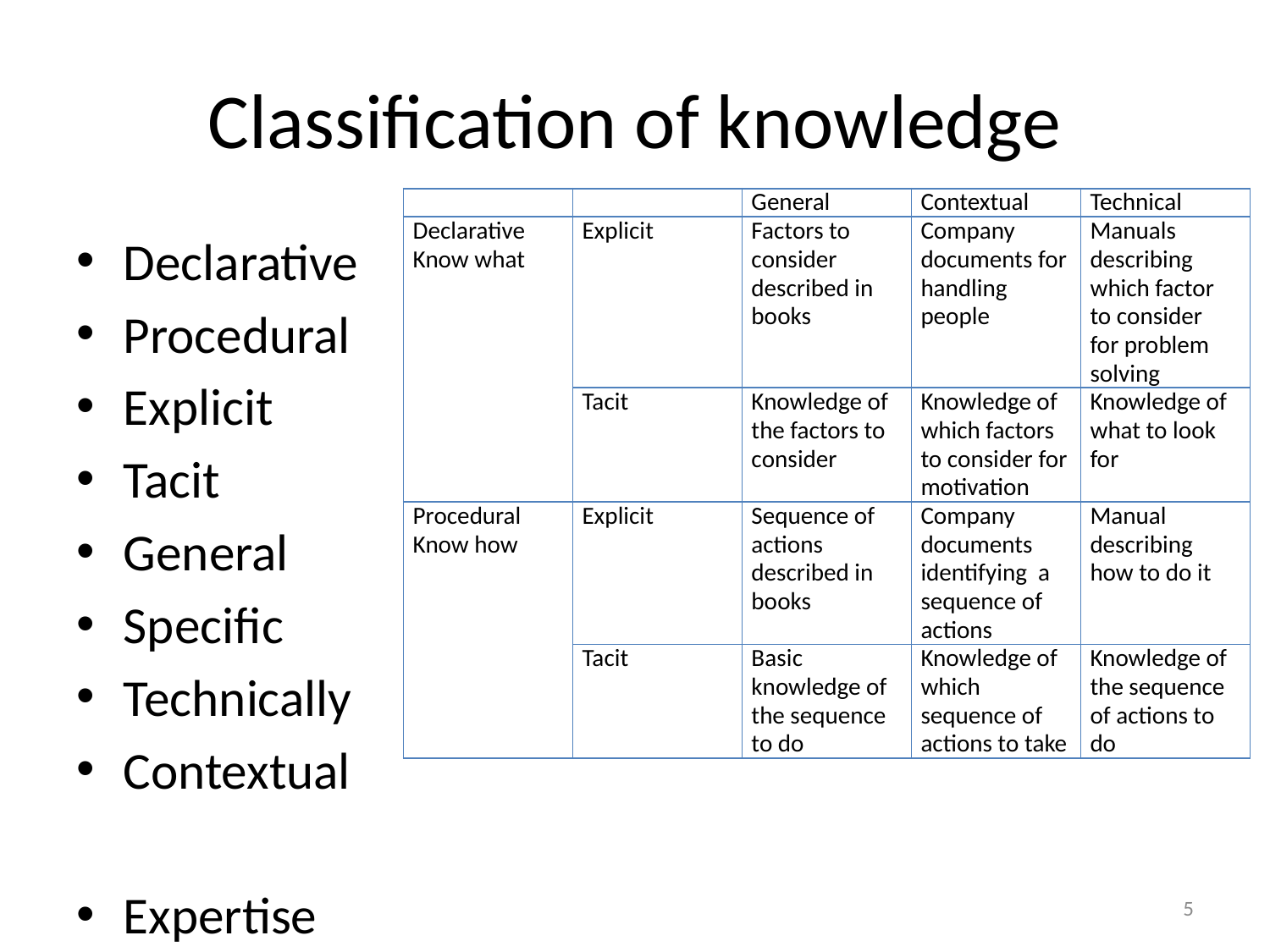

# Classification of knowledge
|  |  | General | Contextual | Technical |
| --- | --- | --- | --- | --- |
| Declarative Know what | Explicit | Factors to consider described in books | Company documents for handling people | Manuals describing which factor to consider for problem solving |
|  | Tacit | Knowledge of the factors to consider | Knowledge of which factors to consider for motivation | Knowledge of what to look for |
| Procedural Know how | Explicit | Sequence of actions described in books | Company documents identifying a sequence of actions | Manual describing how to do it |
|  | Tacit | Basic knowledge of the sequence to do | Knowledge of which sequence of actions to take | Knowledge of the sequence of actions to do |
Declarative
Procedural
Explicit
Tacit
General
Specific
Technically
Contextual

Expertise
5